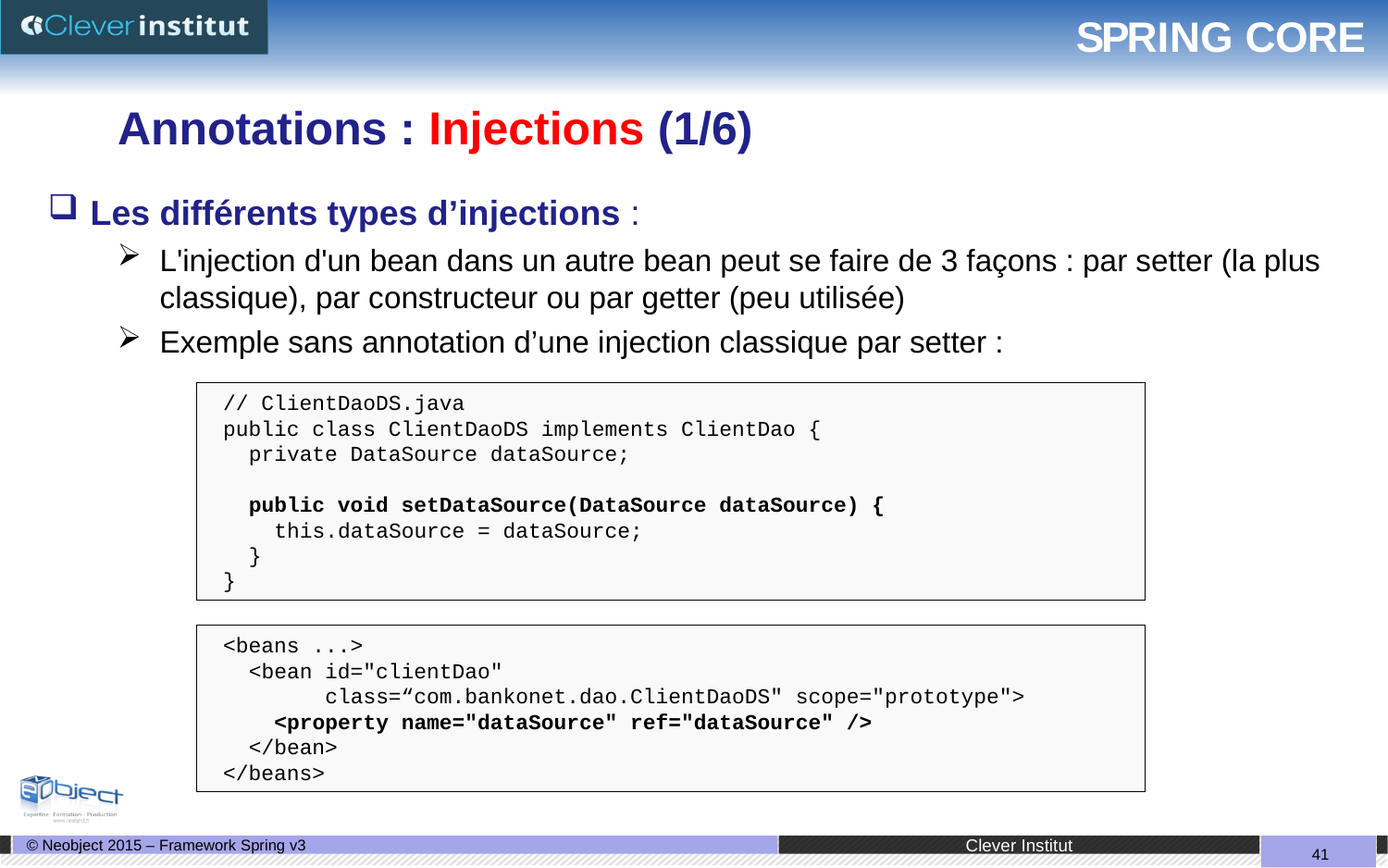

# SPRING CORE
Annotations : Injections (1/6)

Les différents types d’injections :
L'injection d'un bean dans un autre bean peut se faire de 3 façons : par setter (la plus classique), par constructeur ou par getter (peu utilisée)
Exemple sans annotation d’une injection classique par setter :
 // ClientDaoDS.java
 public class ClientDaoDS implements ClientDao {
   private DataSource dataSource;

   public void setDataSource(DataSource dataSource) {
     this.dataSource = dataSource;
   }
 }
 <beans ...>
   <bean id="clientDao"
         class=“com.bankonet.dao.ClientDaoDS" scope="prototype">
     <property name="dataSource" ref="dataSource" />
   </bean>
 </beans>